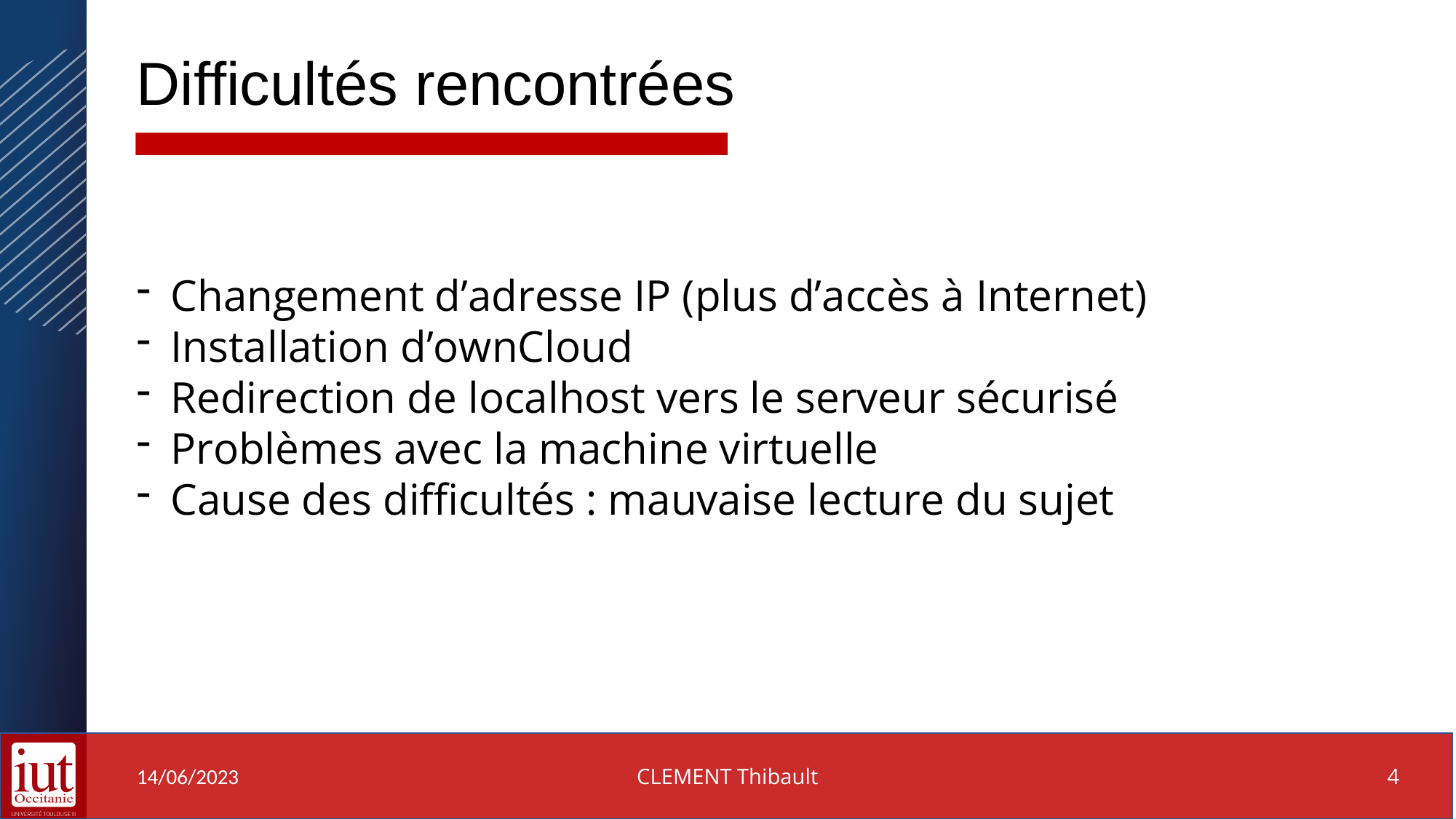

Difficultés rencontrées
Changement d’adresse IP (plus d’accès à Internet)
Installation d’ownCloud
Redirection de localhost vers le serveur sécurisé
Problèmes avec la machine virtuelle
Cause des difficultés : mauvaise lecture du sujet
14/06/2023
CLEMENT Thibault
4